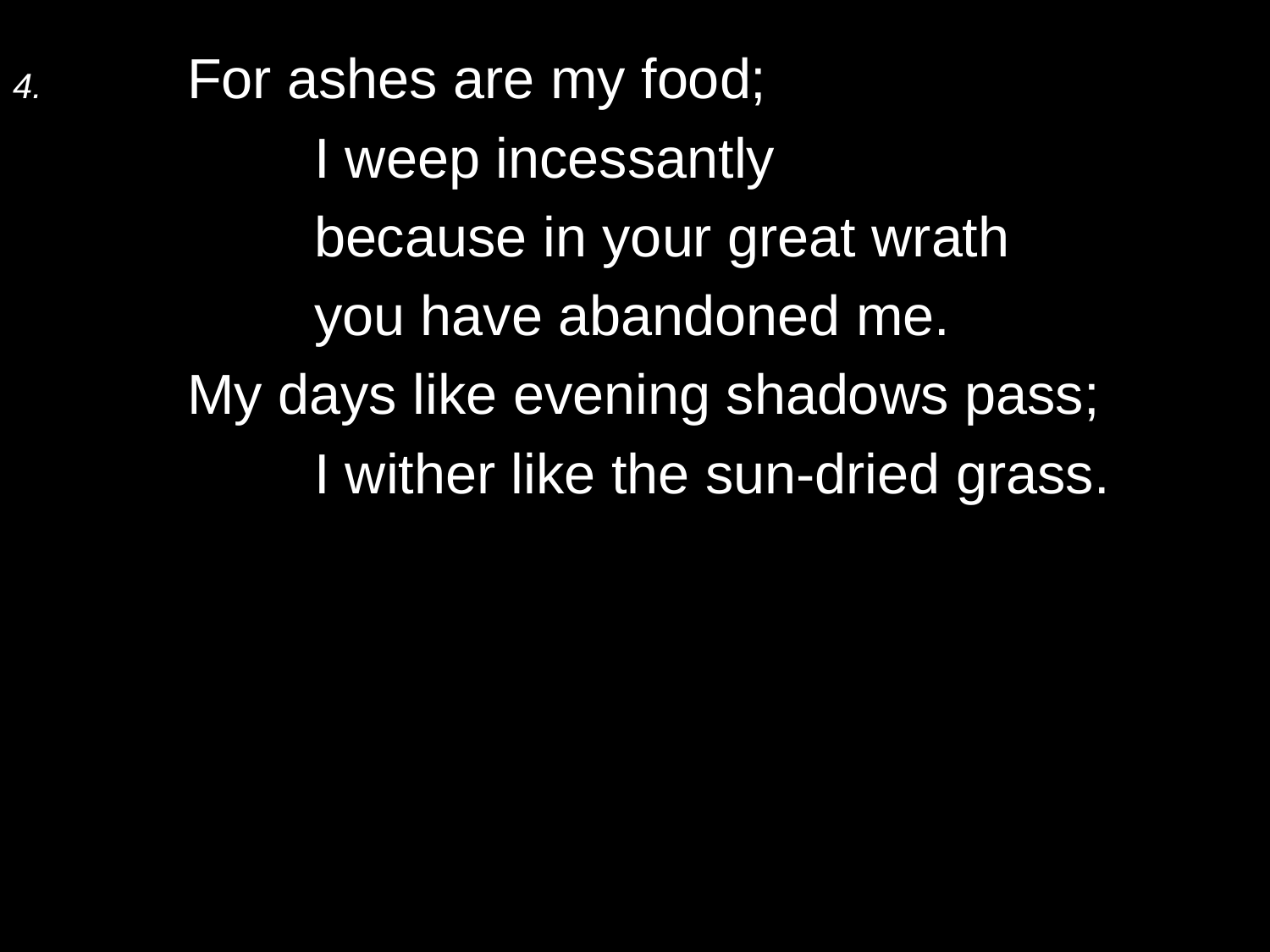

4.	For ashes are my food;
		I weep incessantly
		because in your great wrath
		you have abandoned me.
	My days like evening shadows pass;
		I wither like the sun-dried grass.